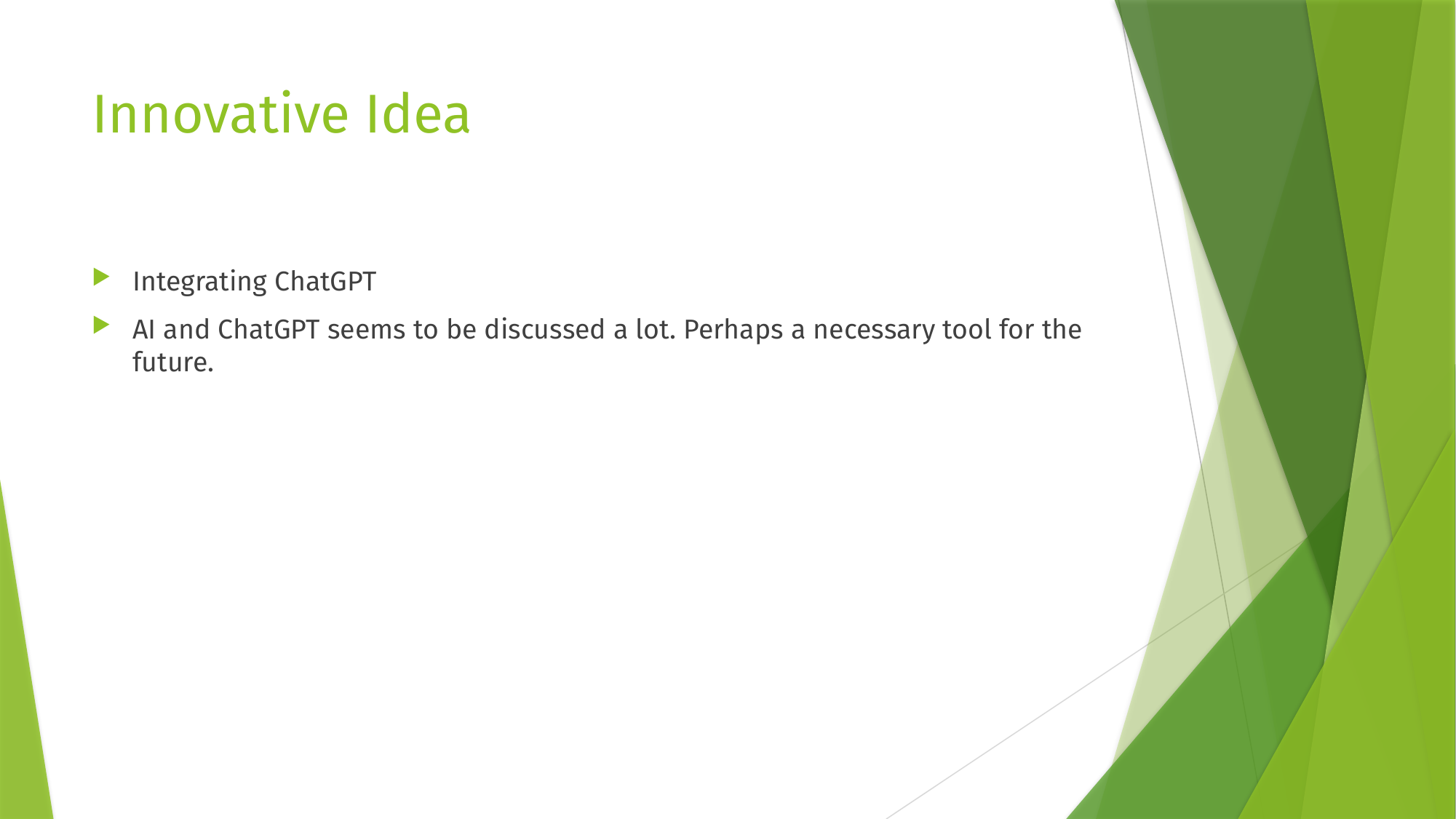

# Innovative Idea
Integrating ChatGPT
AI and ChatGPT seems to be discussed a lot. Perhaps a necessary tool for the future.